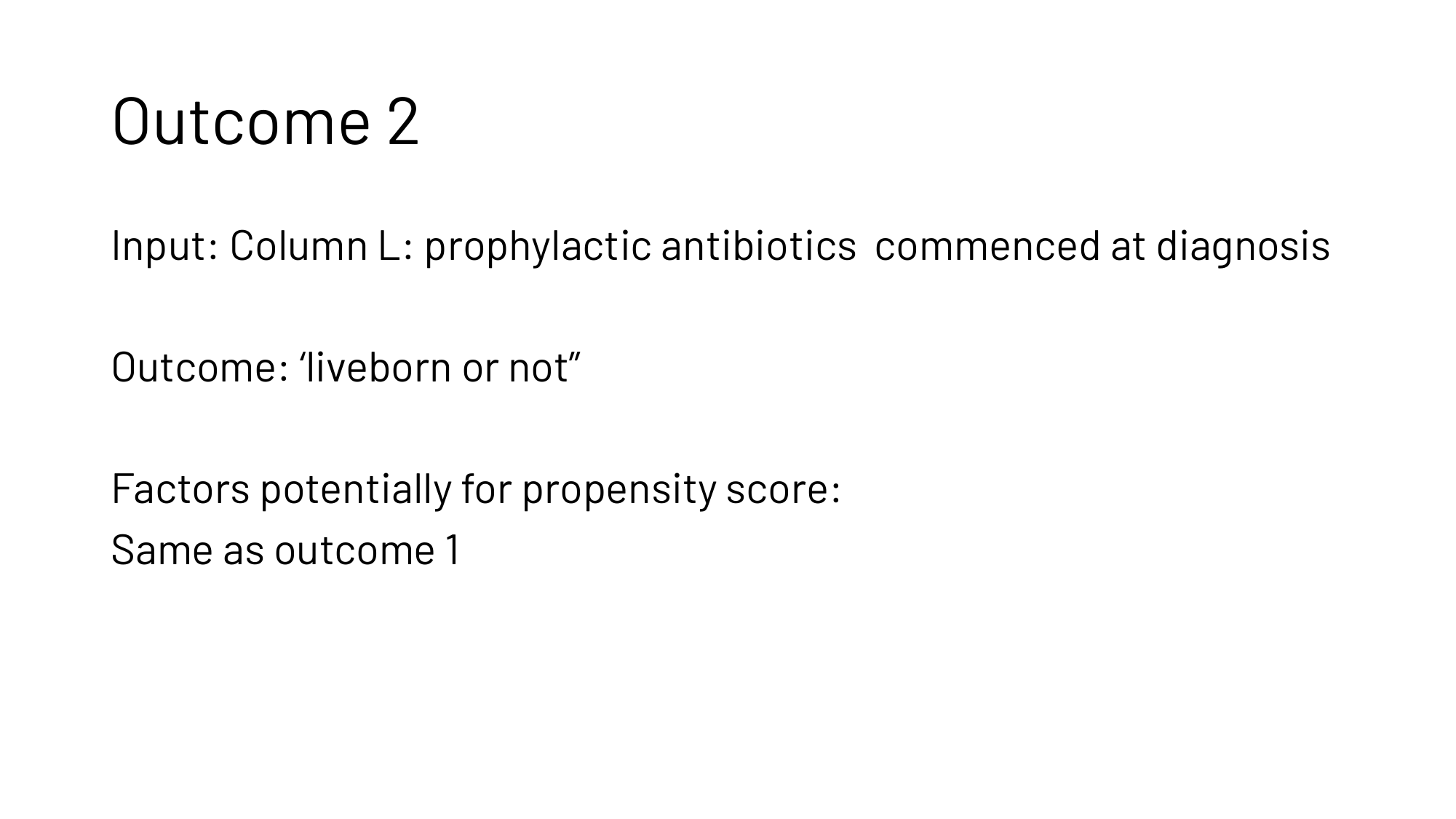

# Outcome 2
Input: Column L: prophylactic antibiotics  commenced at diagnosis

Outcome: ‘liveborn or not”

Factors potentially for propensity score:
Same as outcome 1